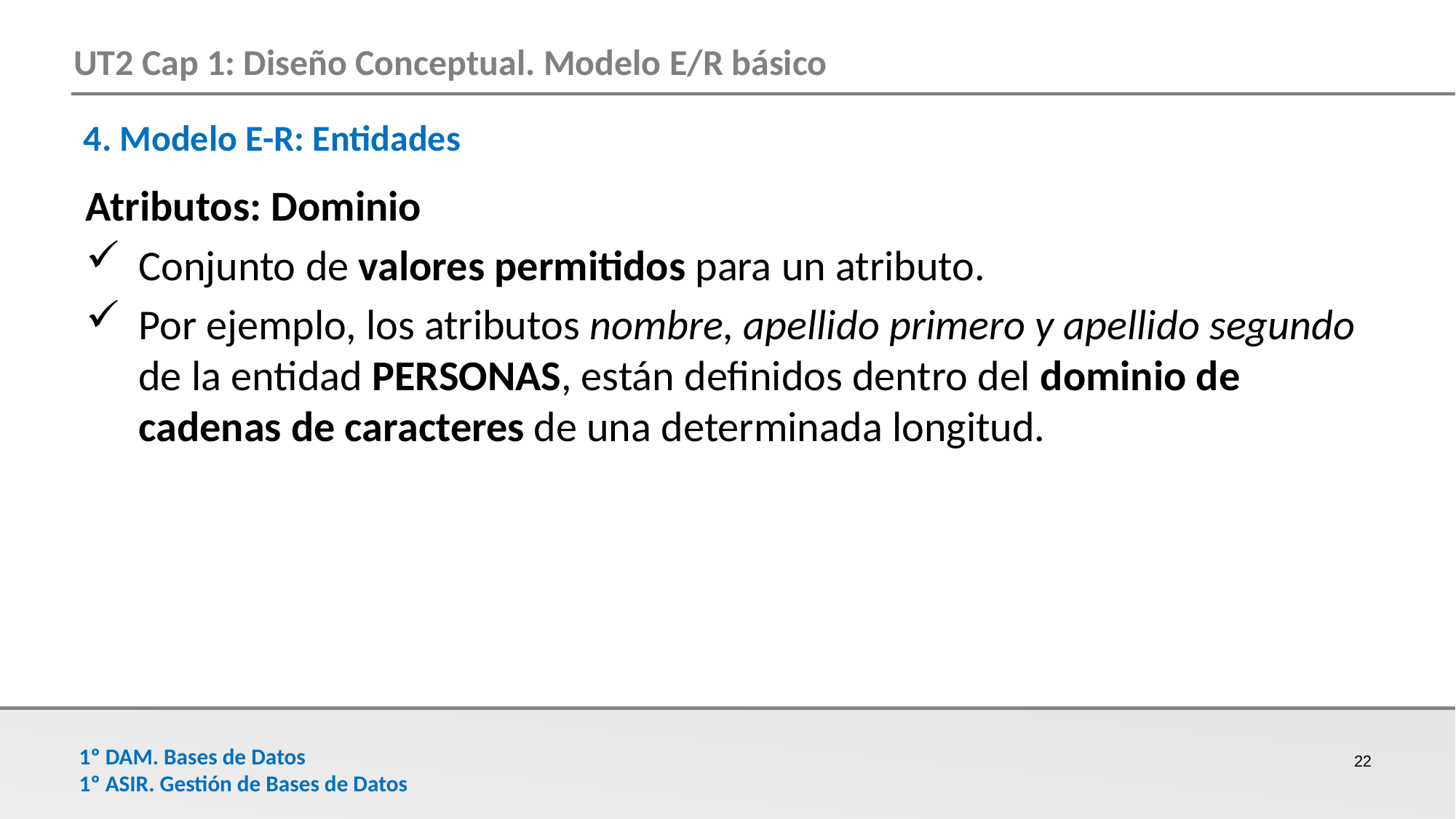

4. Modelo E-R: Entidades
Atributos: Dominio
Conjunto de valores permitidos para un atributo.
Por ejemplo, los atributos nombre, apellido primero y apellido segundo de la entidad PERSONAS, están definidos dentro del dominio de cadenas de caracteres de una determinada longitud.

22